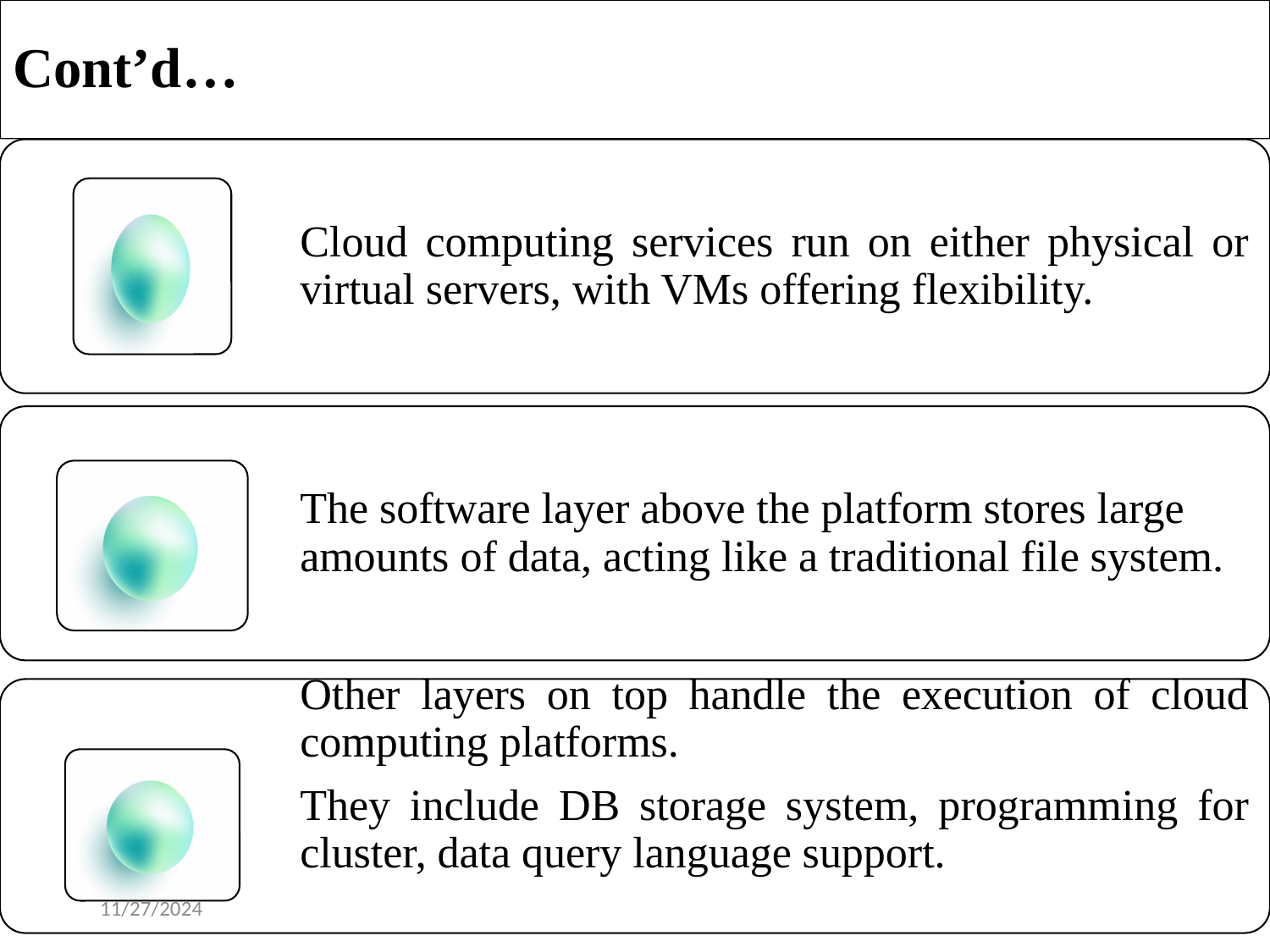

# Cont’d…
Cloud computing services run on either physical or virtual servers, with VMs offering flexibility.
The software layer above the platform stores large amounts of data, acting like a traditional file system.
Other layers on top handle the execution of cloud computing platforms.
They include DB storage system, programming for cluster, data query language support.

11/27/2024
42